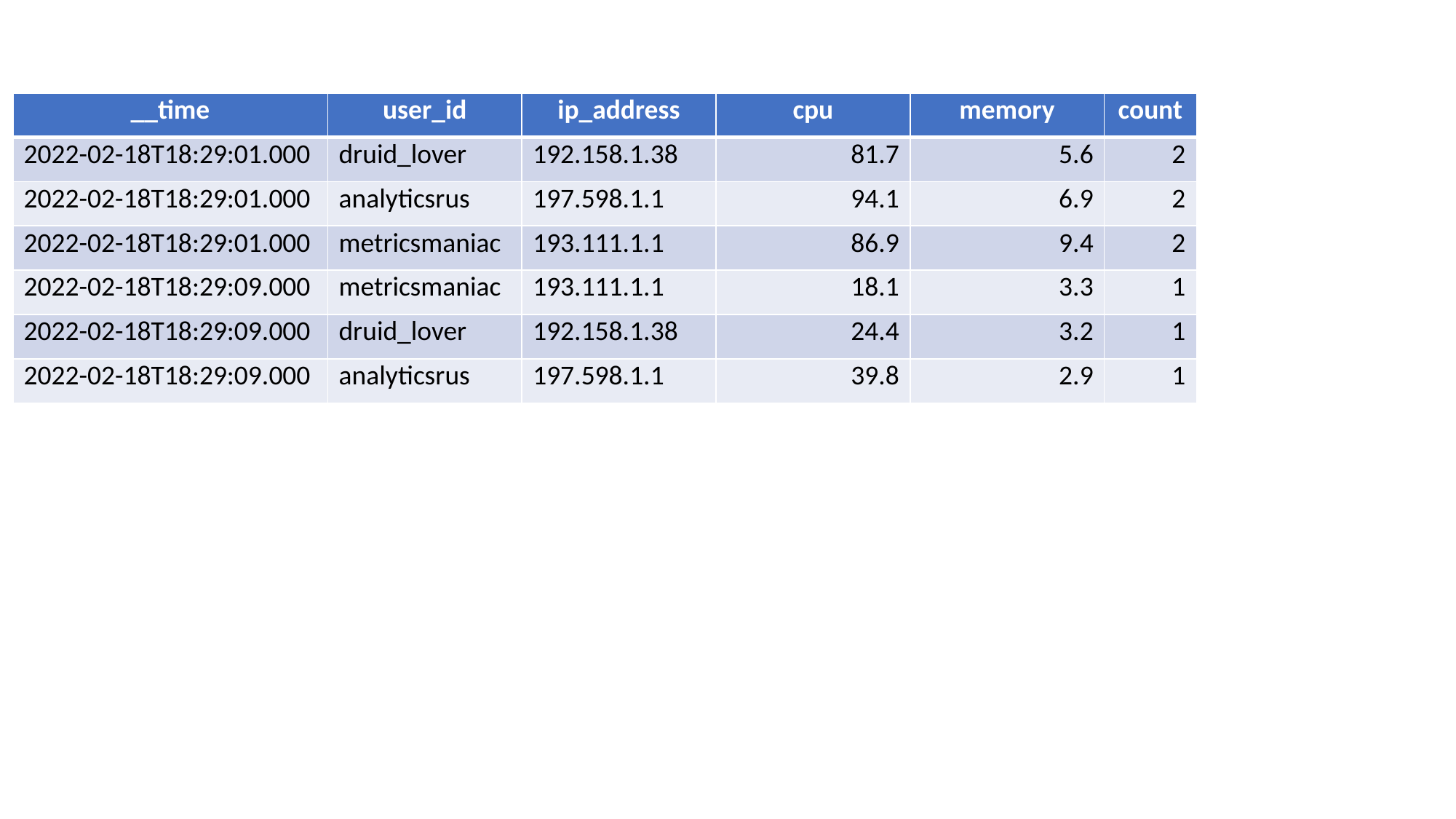

Raw Data
| \_\_time | user\_id | ip\_address | cpu | memory | count |
| --- | --- | --- | --- | --- | --- |
| 2022-02-18T18:29:01.000 | druid\_lover | 192.158.1.38 | 81.7 | 5.6 | 2 |
| 2022-02-18T18:29:01.000 | analyticsrus | 197.598.1.1 | 94.1 | 6.9 | 2 |
| 2022-02-18T18:29:01.000 | metricsmaniac | 193.111.1.1 | 86.9 | 9.4 | 2 |
| 2022-02-18T18:29:09.000 | metricsmaniac | 193.111.1.1 | 18.1 | 3.3 | 1 |
| 2022-02-18T18:29:09.000 | druid\_lover | 192.158.1.38 | 24.4 | 3.2 | 1 |
| 2022-02-18T18:29:09.000 | analyticsrus | 197.598.1.1 | 39.8 | 2.9 | 1 |